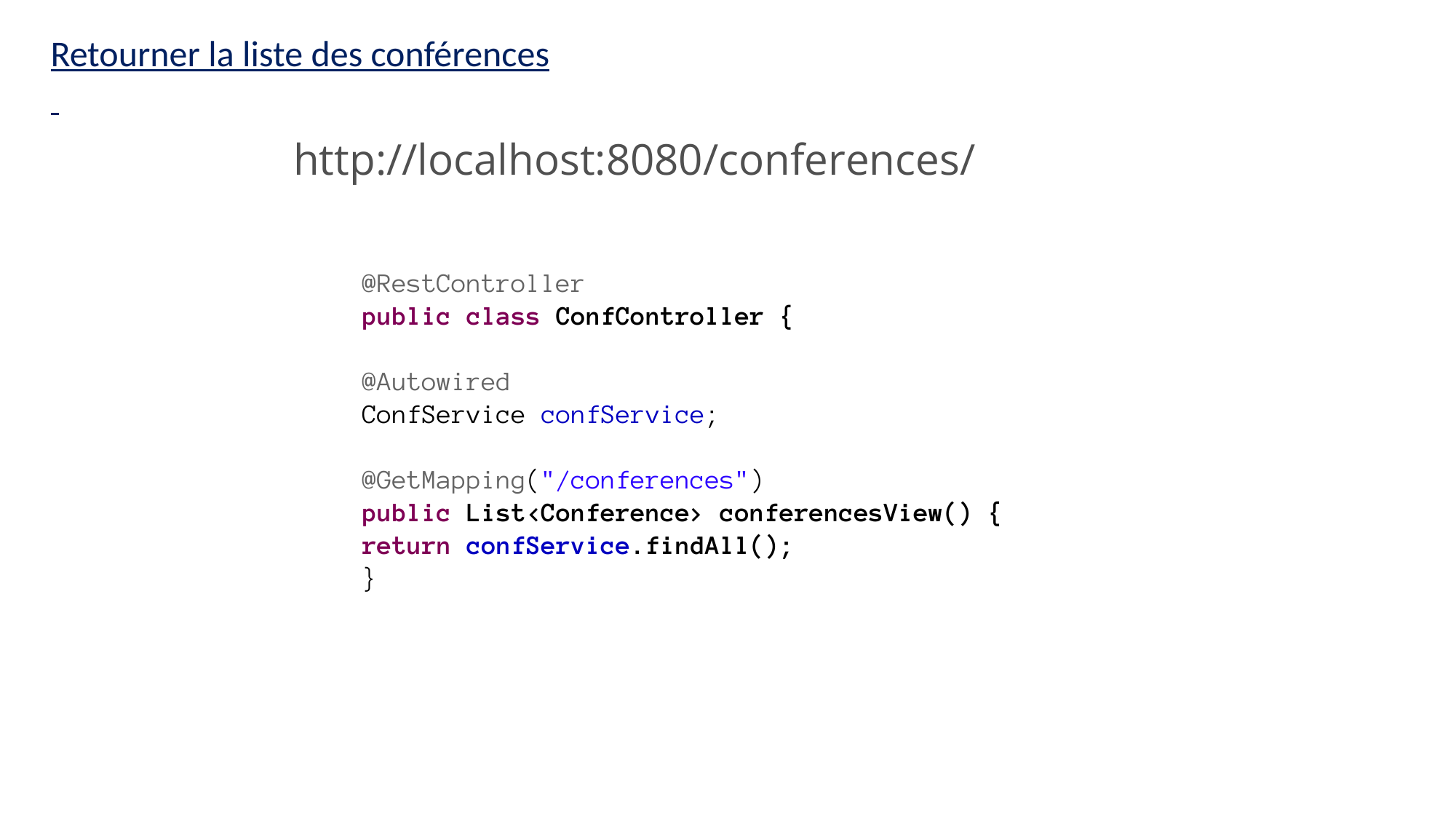

Retourner la liste des conférences
http://localhost:8080/conferences/
@RestController
public class ConfController {

@Autowired
ConfService confService;

@GetMapping("/conferences")
public List<Conference> conferencesView() {
return confService.findAll();
}